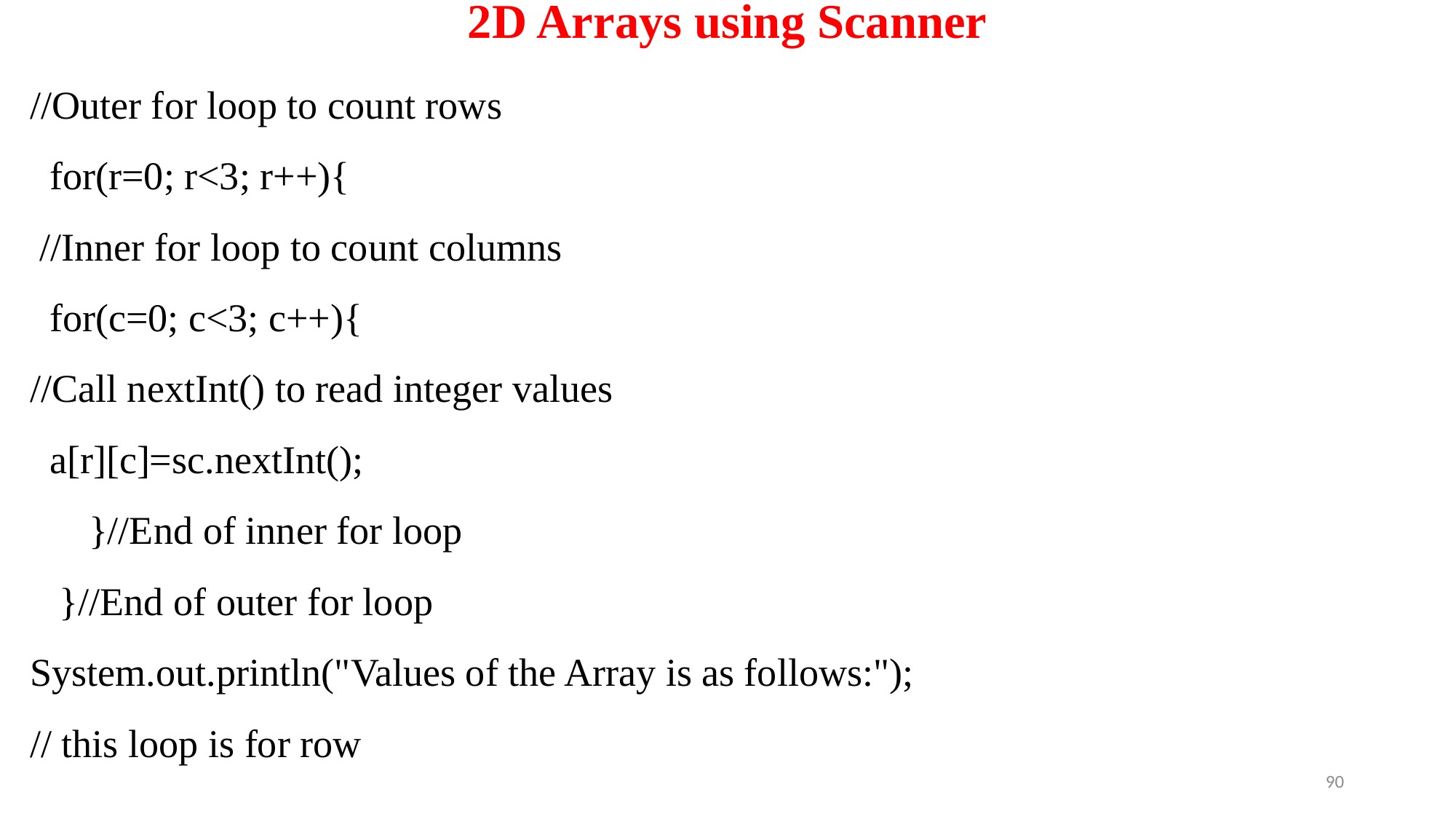

# 2D Arrays using Scanner
//Outer for loop to count rows
  for(r=0; r<3; r++){
 //Inner for loop to count columns
  for(c=0; c<3; c++){
//Call nextInt() to read integer values
  a[r][c]=sc.nextInt();
      }//End of inner for loop
   }//End of outer for loop
System.out.println("Values of the Array is as follows:");
// this loop is for row

90